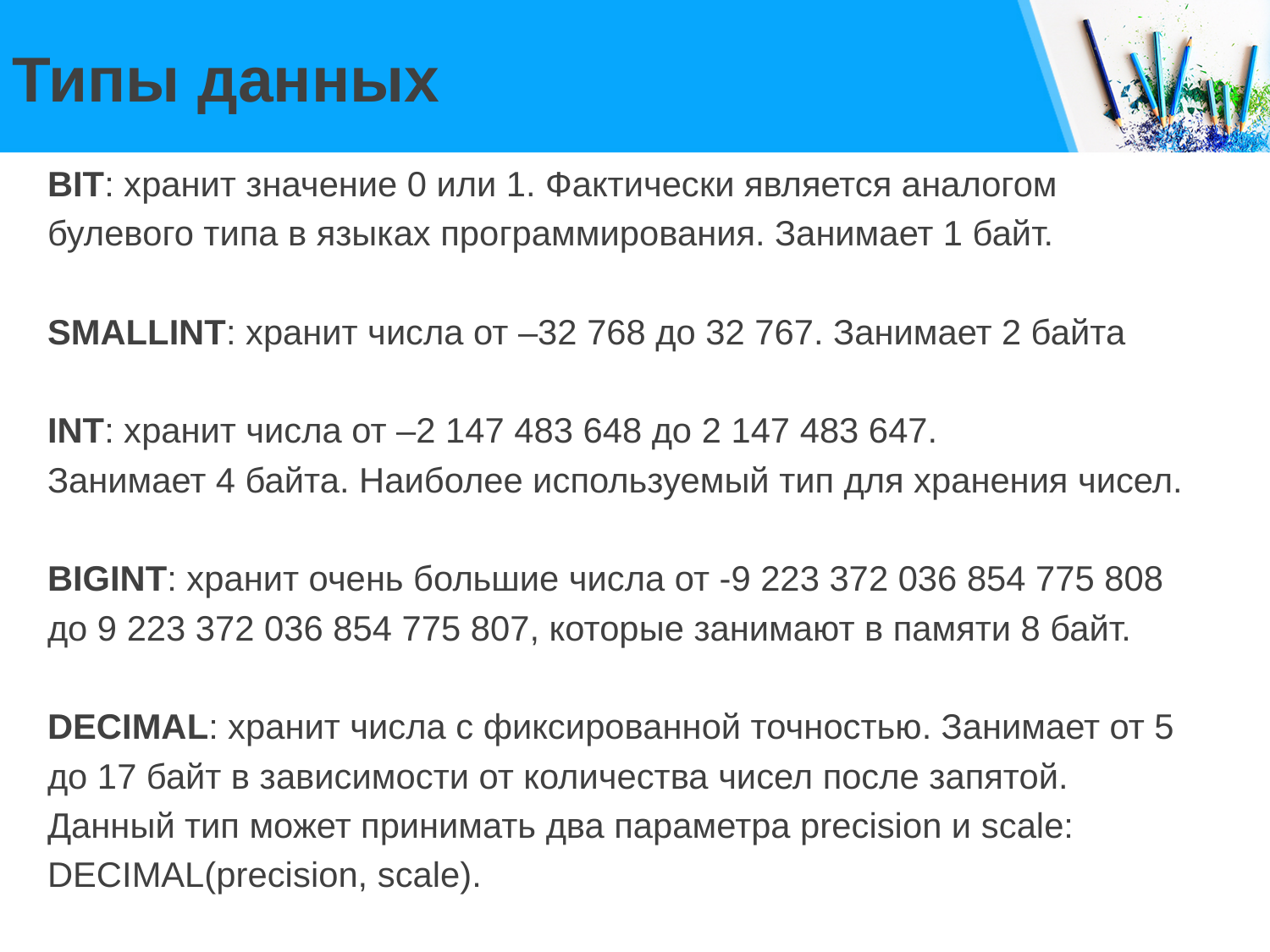

# Типы данных
BIT: хранит значение 0 или 1. Фактически является аналогом
булевого типа в языках программирования. Занимает 1 байт.

SMALLINT: хранит числа от –32 768 до 32 767. Занимает 2 байта

INT: хранит числа от –2 147 483 648 до 2 147 483 647.
Занимает 4 байта. Наиболее используемый тип для хранения чисел.

BIGINT: хранит очень большие числа от -9 223 372 036 854 775 808
до 9 223 372 036 854 775 807, которые занимают в памяти 8 байт.

DECIMAL: хранит числа c фиксированной точностью. Занимает от 5
до 17 байт в зависимости от количества чисел после запятой.
Данный тип может принимать два параметра precision и scale:
DECIMAL(precision, scale).